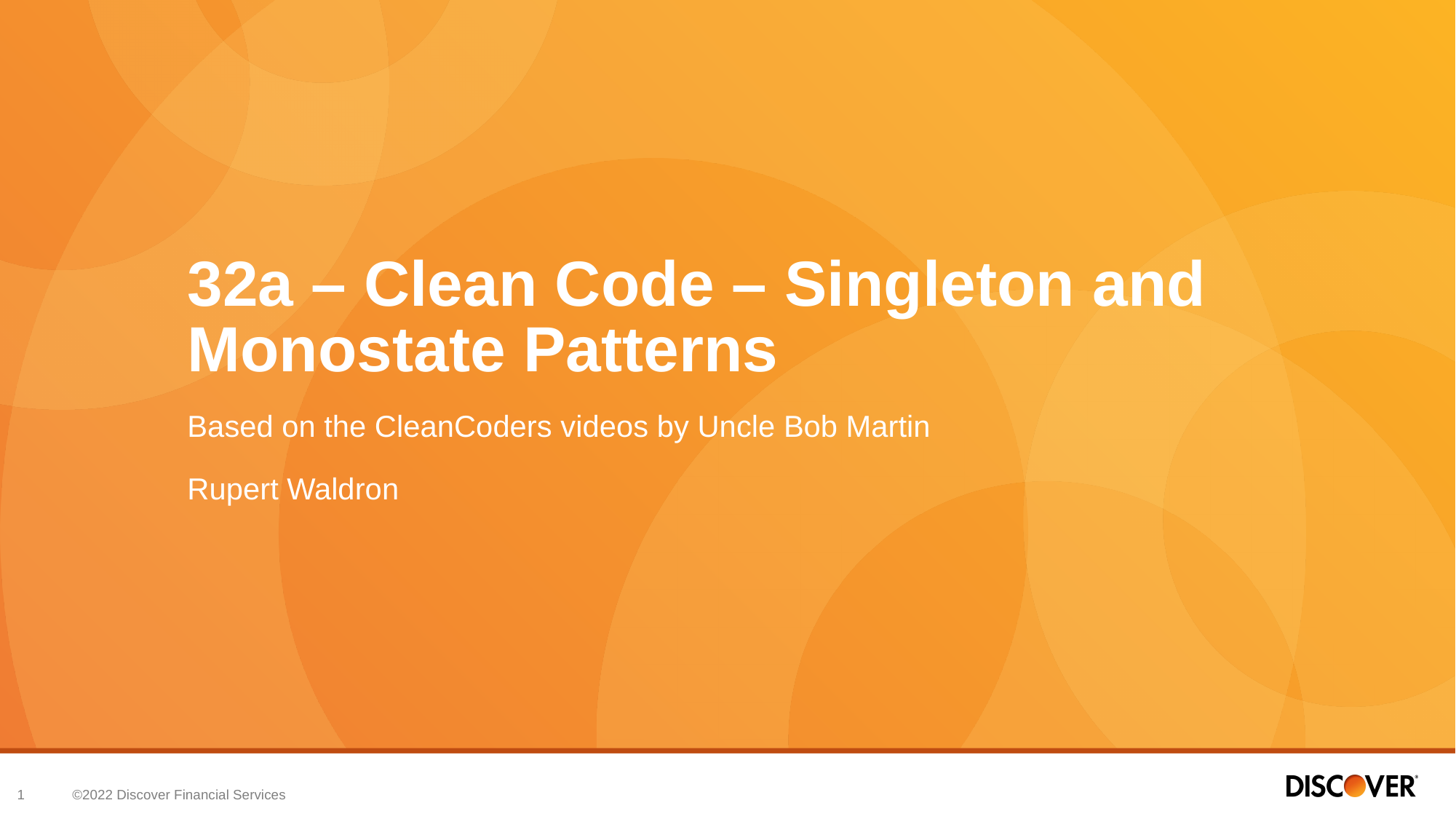

# 32a – Clean Code – Singleton and Monostate Patterns
Based on the CleanCoders videos by Uncle Bob Martin
Rupert Waldron